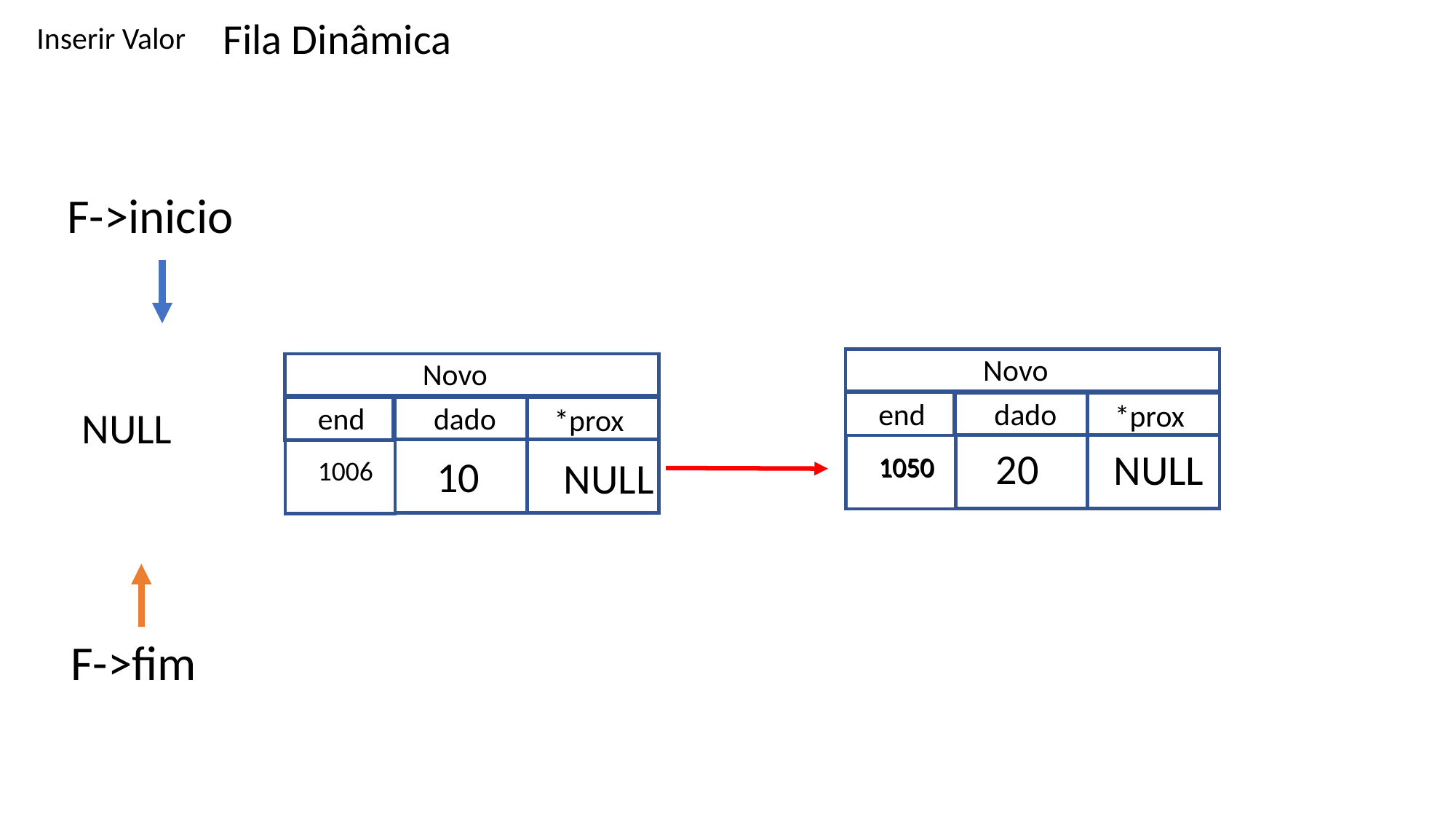

Fila Dinâmica
Inserir Valor
F->inicio
Novo

end
dado
*prox

1050
Novo

end
dado
*prox

1006
NULL
20
NULL
10
1050
NULL
F->fim